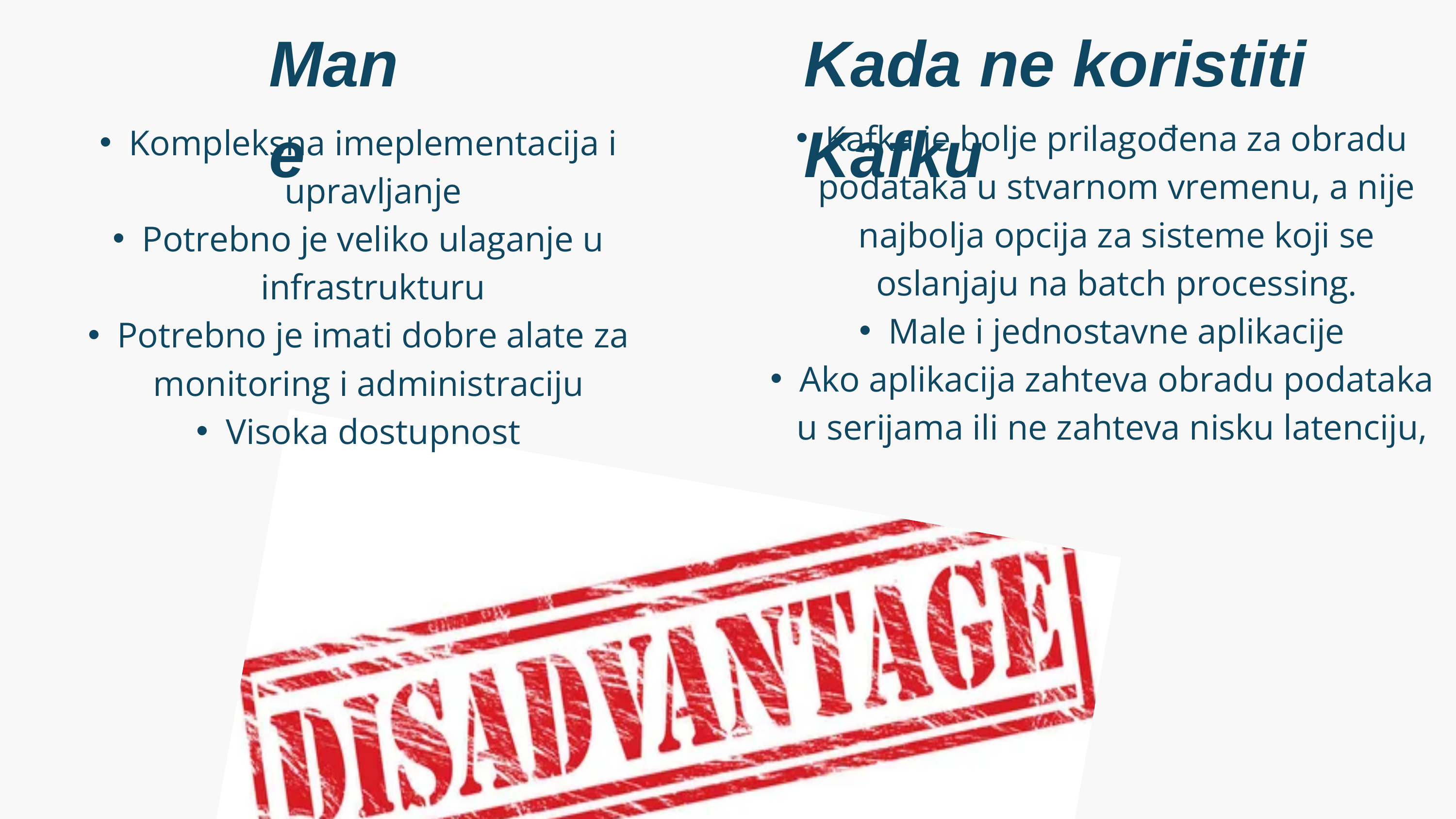

Mane
Kada ne koristiti Kafku
Kafka je bolje prilagođena za obradu podataka u stvarnom vremenu, a nije najbolja opcija za sisteme koji se oslanjaju na batch processing.
Male i jednostavne aplikacije
Ako aplikacija zahteva obradu podataka u serijama ili ne zahteva nisku latenciju,

Kompleksna imeplementacija i upravljanje
Potrebno je veliko ulaganje u infrastrukturu
Potrebno je imati dobre alate za monitoring i administraciju
Visoka dostupnost